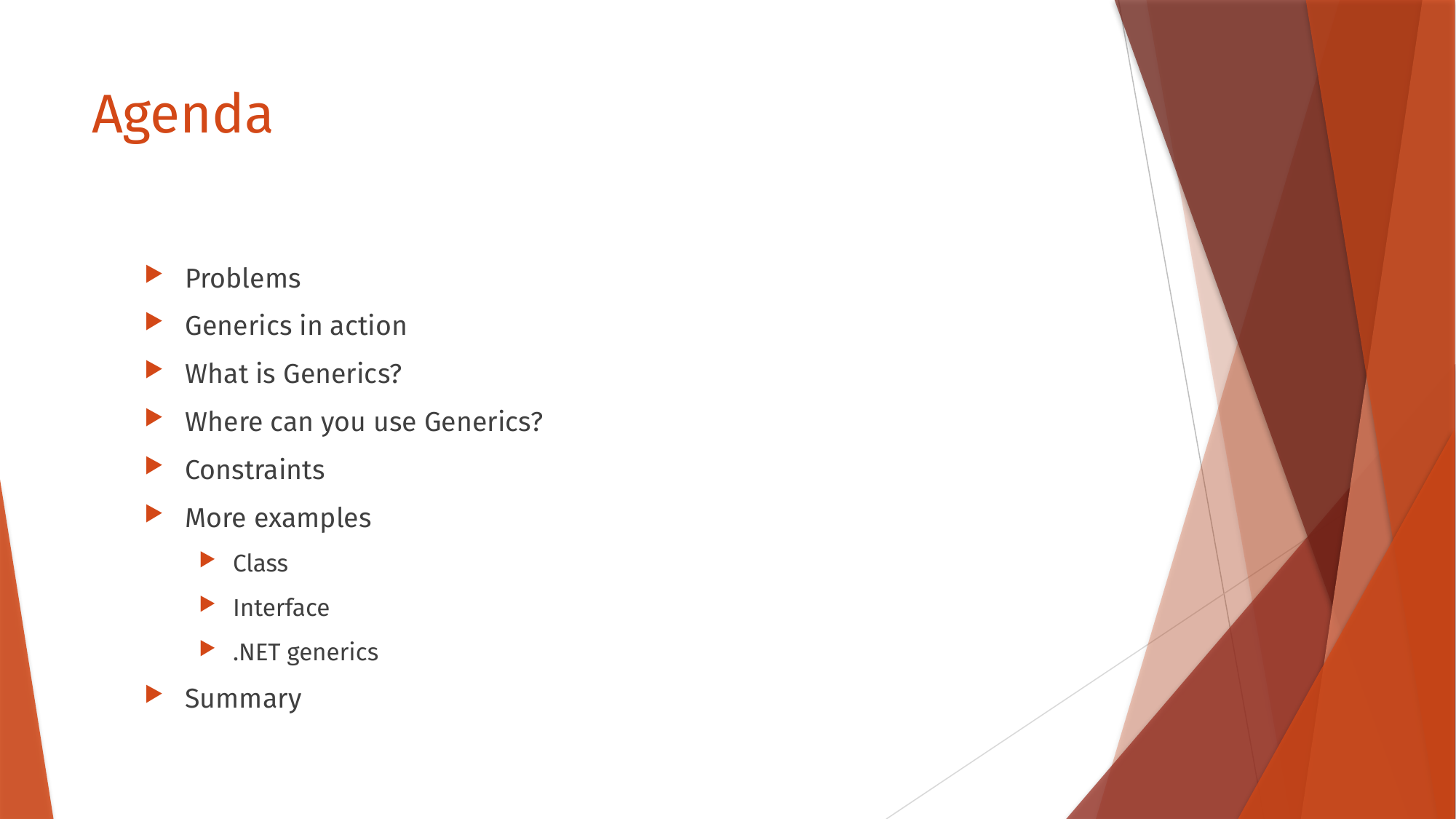

# Agenda
Problems
Generics in action
What is Generics?
Where can you use Generics?
Constraints
More examples
Class
Interface
.NET generics
Summary